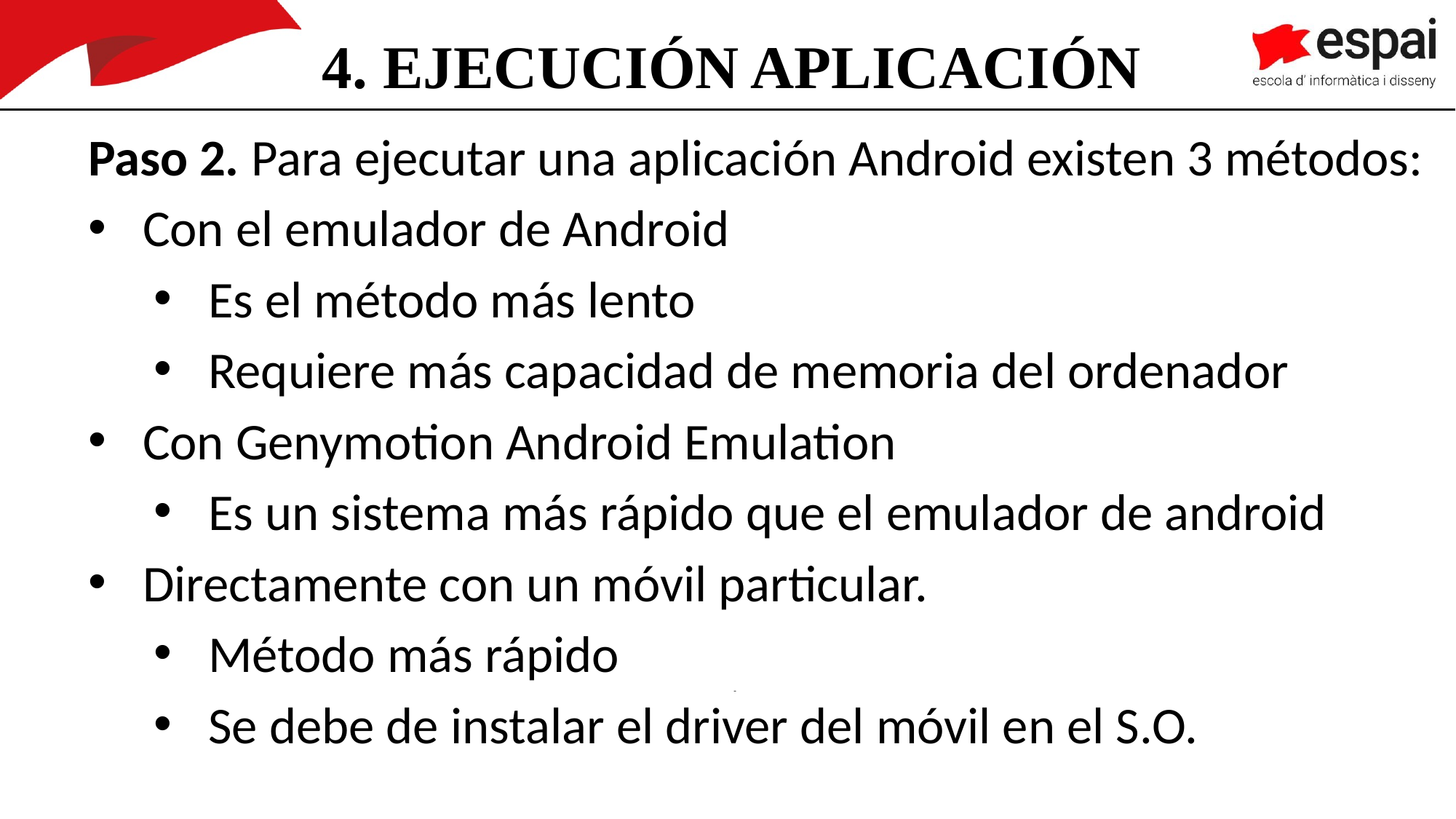

4. EJECUCIÓN APLICACIÓN
Paso 2. Para ejecutar una aplicación Android existen 3 métodos:
Con el emulador de Android
Es el método más lento
Requiere más capacidad de memoria del ordenador
Con Genymotion Android Emulation
Es un sistema más rápido que el emulador de android
Directamente con un móvil particular.
Método más rápido
Se debe de instalar el driver del móvil en el S.O.

19